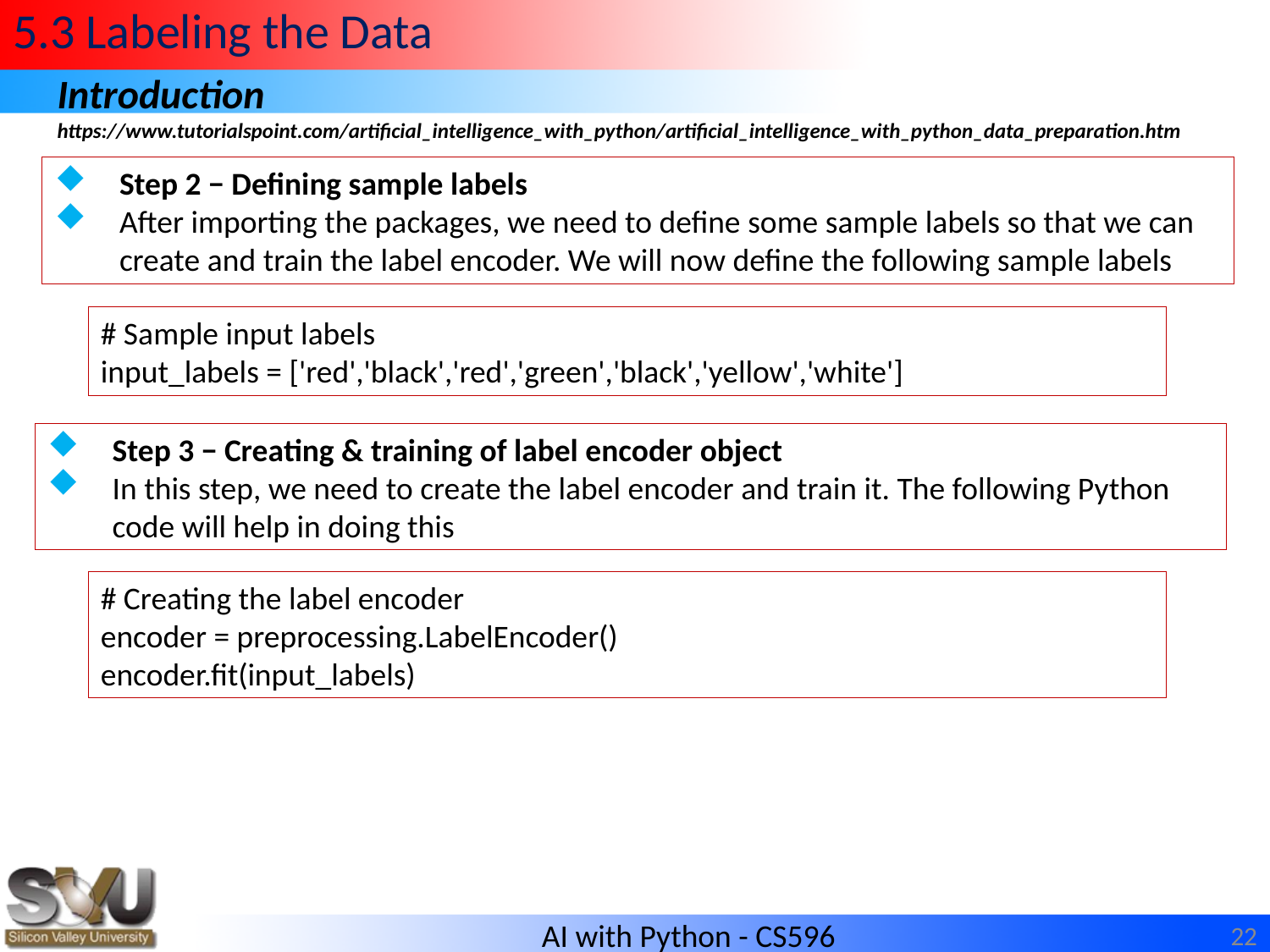

# 5.3 Labeling the Data
Introduction
https://www.tutorialspoint.com/artificial_intelligence_with_python/artificial_intelligence_with_python_data_preparation.htm
Step 2 − Defining sample labels
After importing the packages, we need to define some sample labels so that we can create and train the label encoder. We will now define the following sample labels
# Sample input labels
input_labels = ['red','black','red','green','black','yellow','white']
Step 3 − Creating & training of label encoder object
In this step, we need to create the label encoder and train it. The following Python code will help in doing this
# Creating the label encoder
encoder = preprocessing.LabelEncoder()
encoder.fit(input_labels)
22
AI with Python - CS596